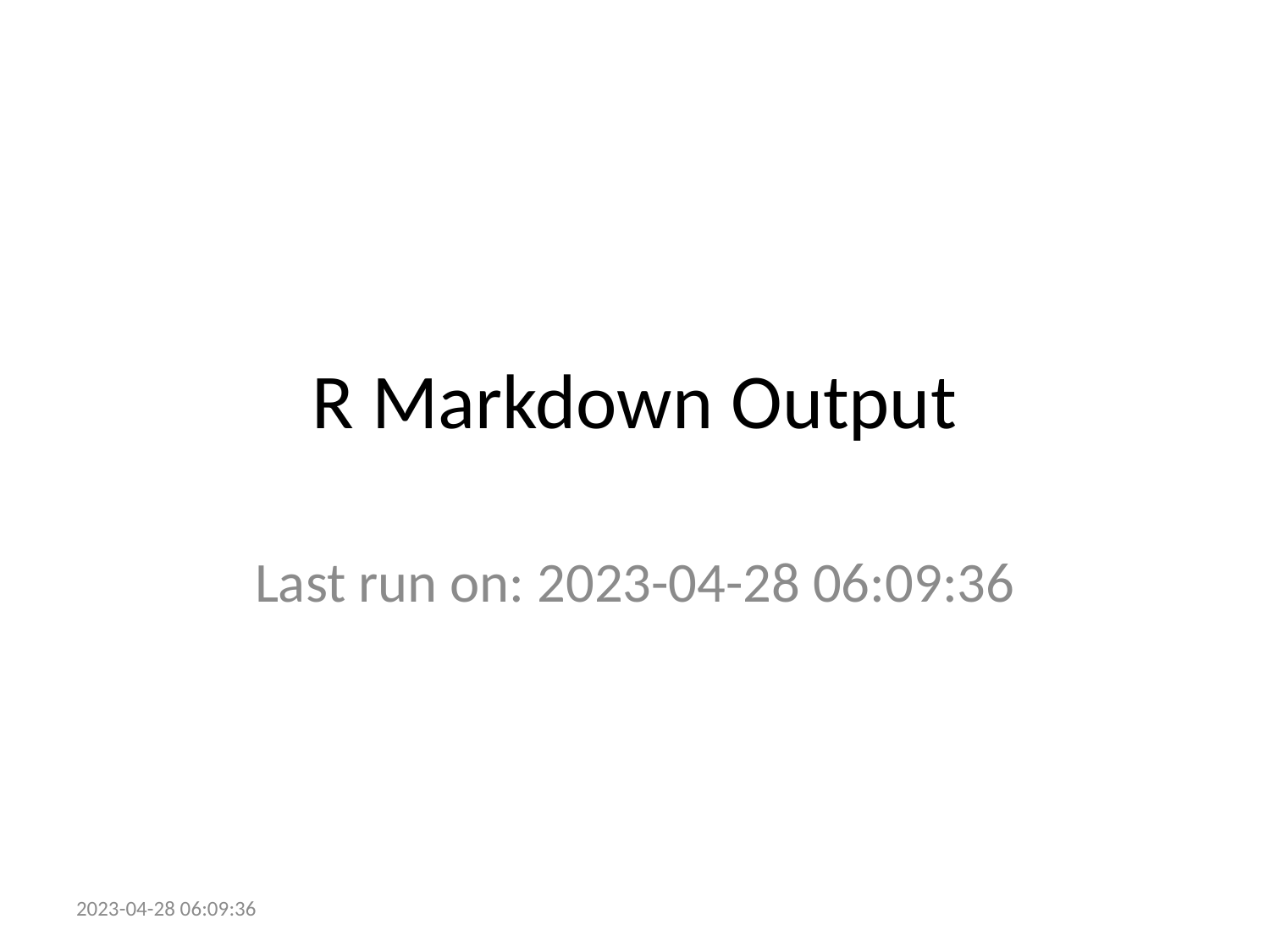

# R Markdown Output
Last run on: 2023-04-28 06:09:36
2023-04-28 06:09:36